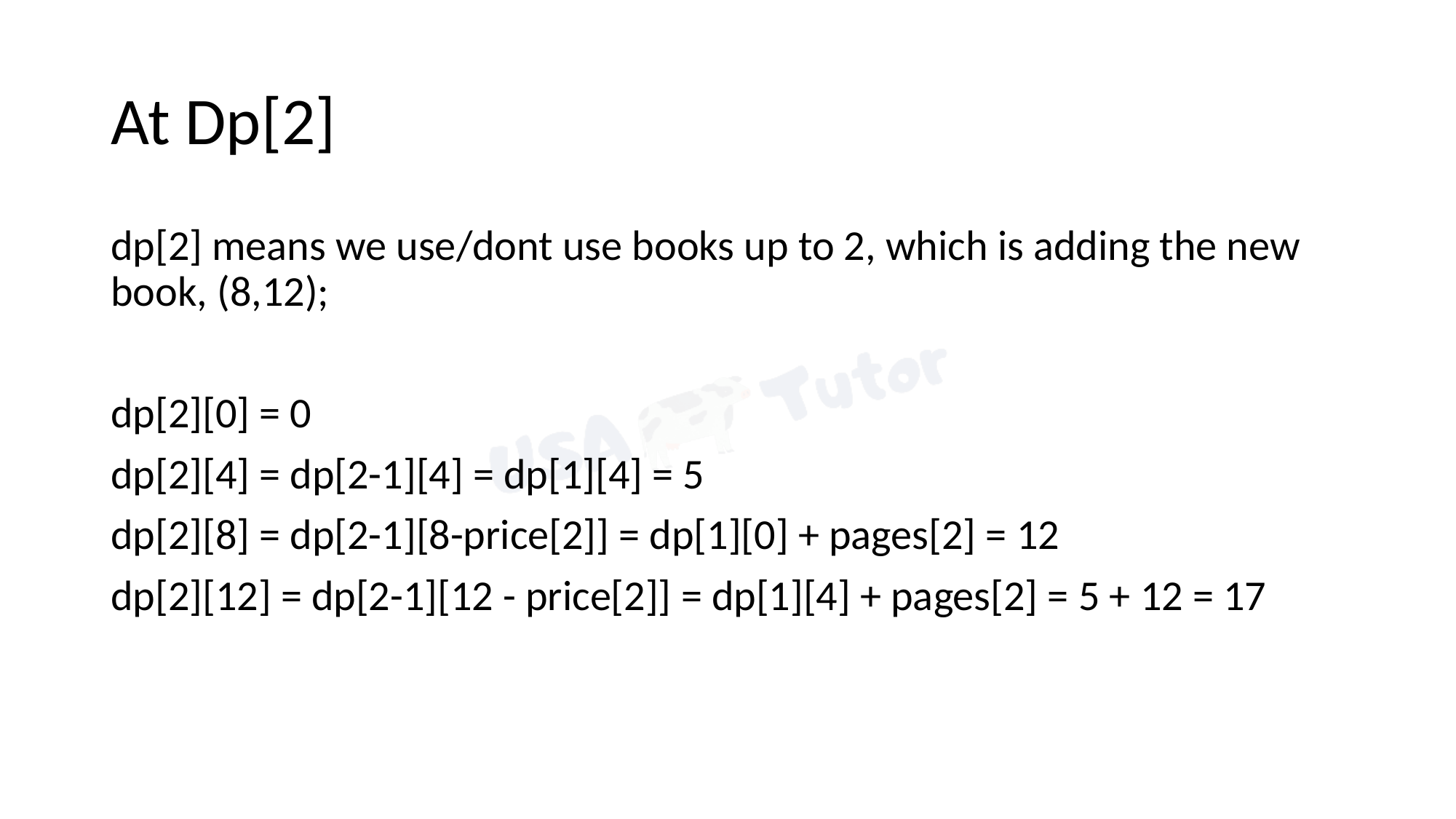

# At Dp[2]
dp[2] means we use/dont use books up to 2, which is adding the new book, (8,12);

dp[2][0] = 0
dp[2][4] = dp[2-1][4] = dp[1][4] = 5
dp[2][8] = dp[2-1][8-price[2]] = dp[1][0] + pages[2] = 12
dp[2][12] = dp[2-1][12 - price[2]] = dp[1][4] + pages[2] = 5 + 12 = 17